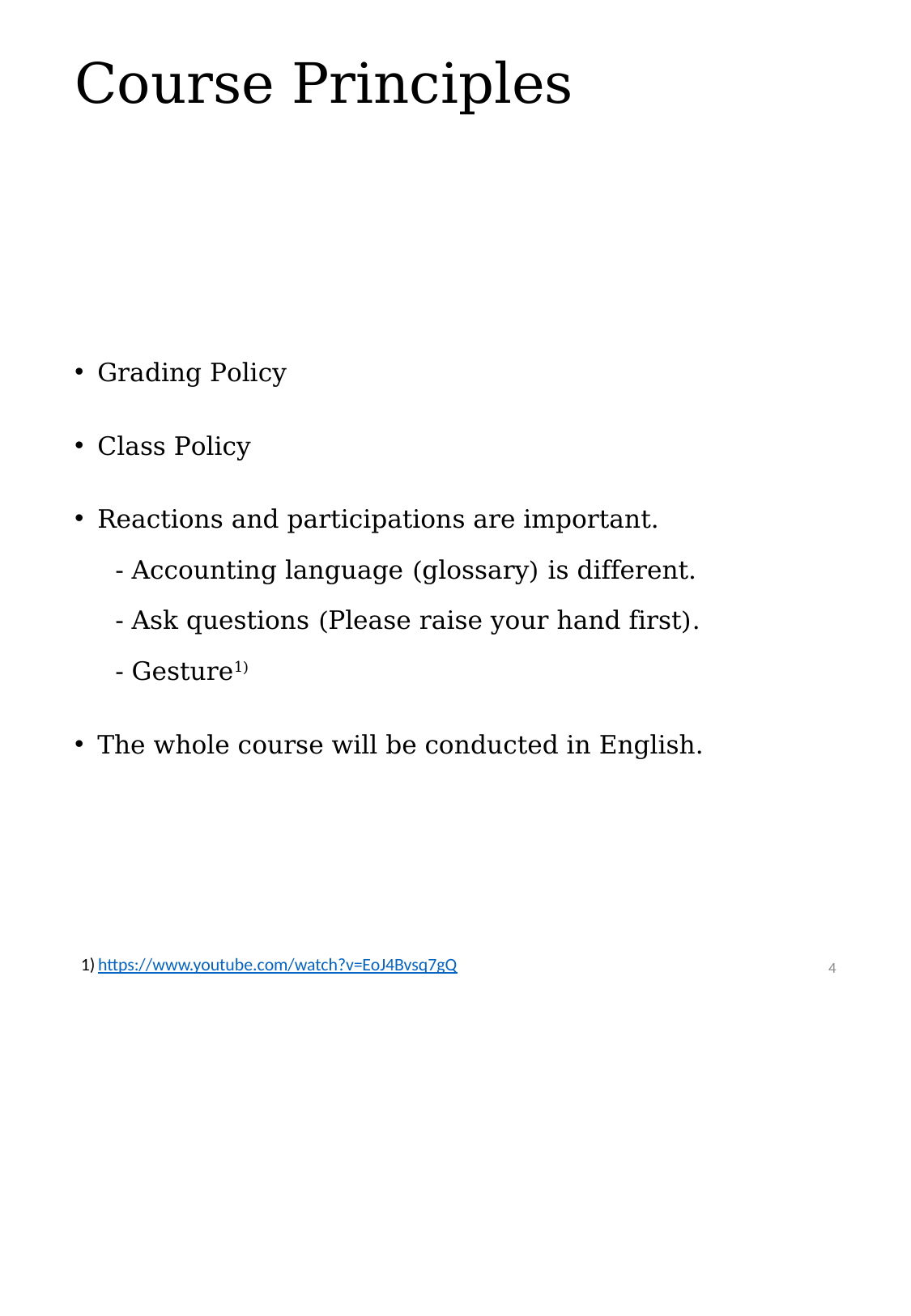

# Course Principles
Grading Policy
Class Policy
Reactions and participations are important.
     - Accounting language (glossary) is different.
     - Ask questions (Please raise your hand first).
     - Gesture1)
The whole course will be conducted in English.

https://www.youtube.com/watch?v=EoJ4Bvsq7gQ
4